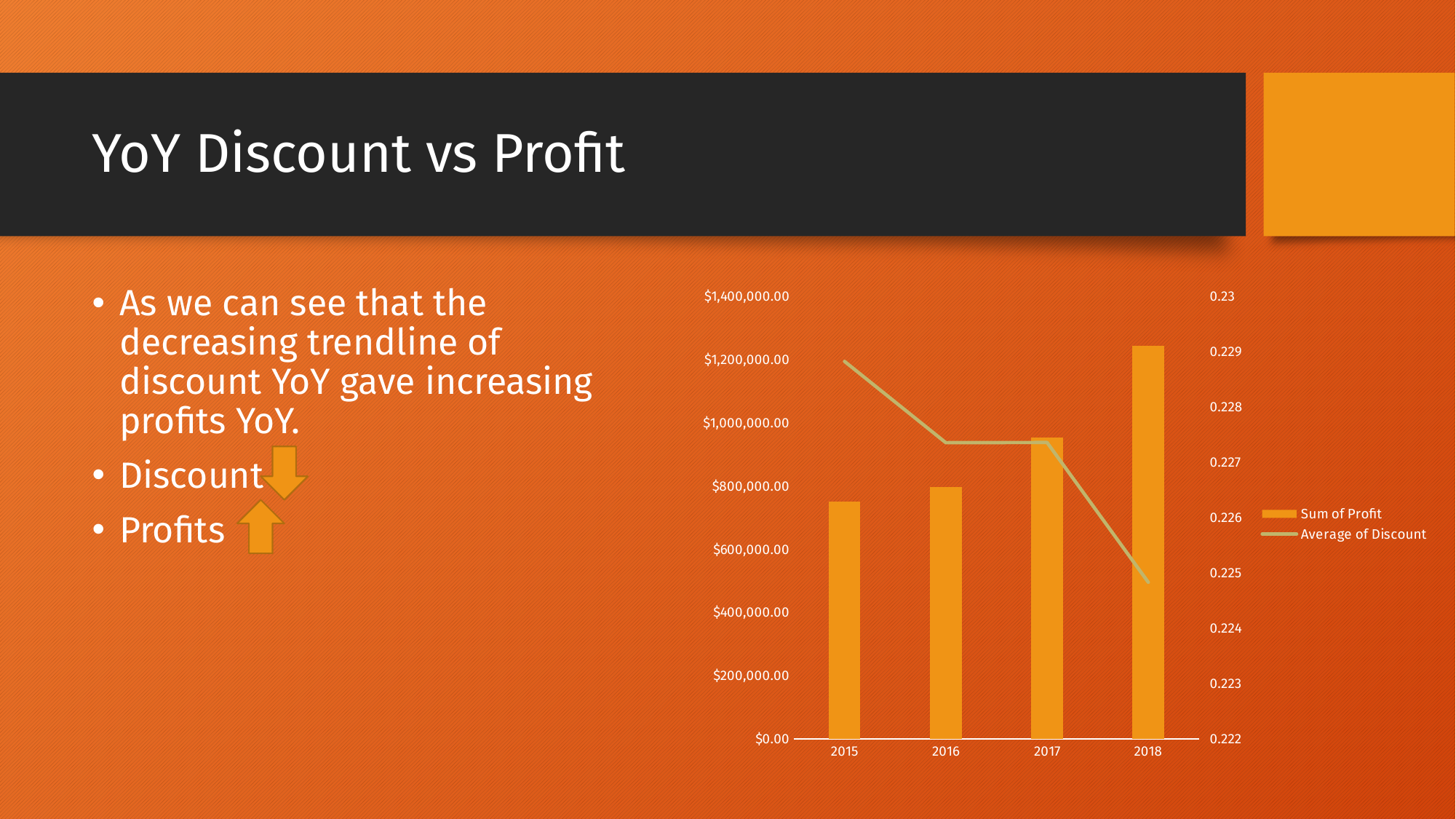

# YoY Discount vs Profit
As we can see that the decreasing trendline of discount YoY gave increasing profits YoY.
Discount
Profits

### Chart

| Category | Sum of Profit | Average of Discount |
|---|---|---|
| 2015 | 752529.1100000001 | 0.2288309081786252 |
| 2016 | 797192.9899999991 | 0.22735965746907713 |
| 2017 | 953216.2199999979 | 0.22736374178585272 |
| 2018 | 1244182.8799999978 | 0.22483393719806852 |